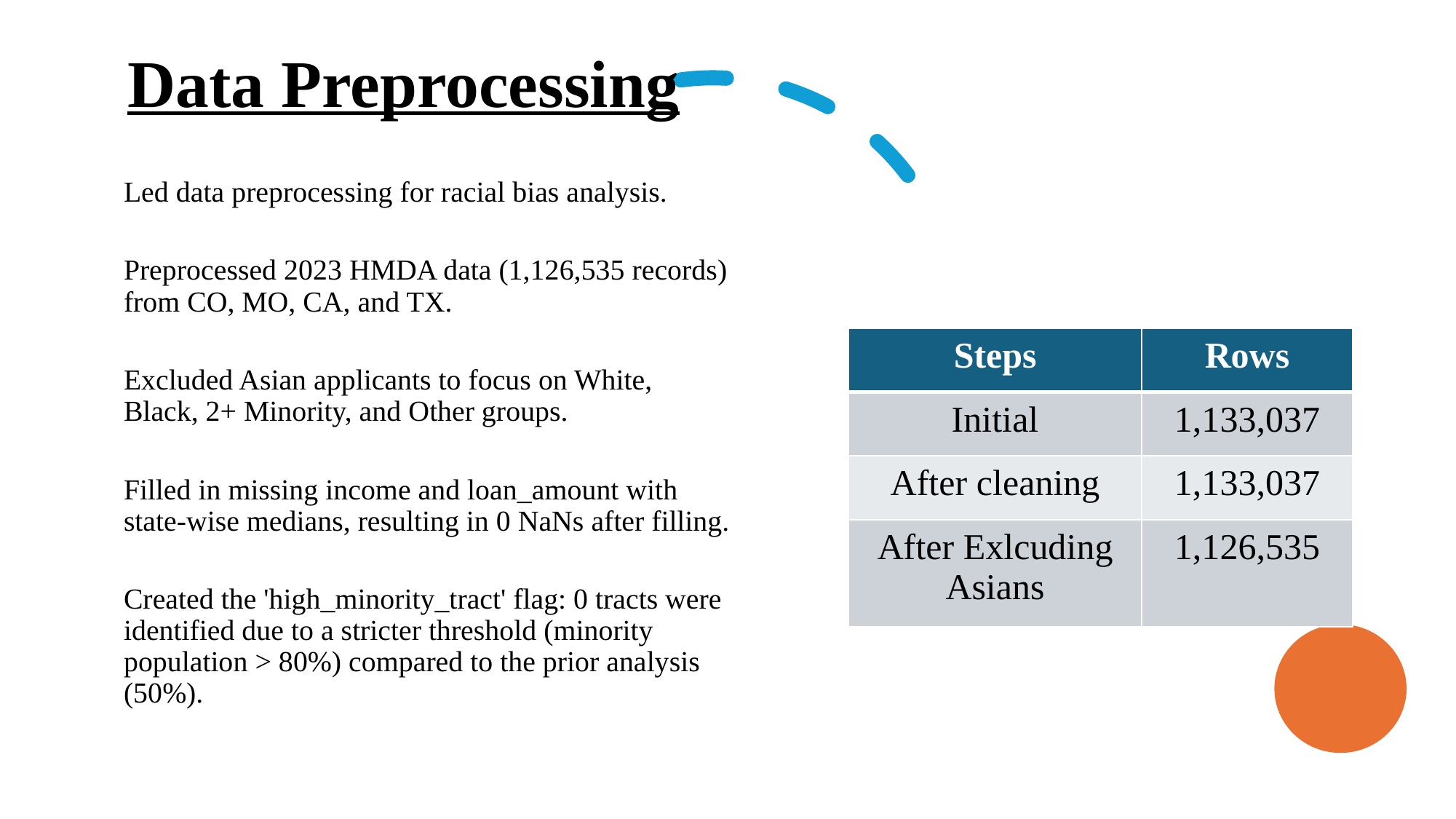

# Data Preprocessing

Led data preprocessing for racial bias analysis.

Preprocessed 2023 HMDA data (1,126,535 records) from CO, MO, CA, and TX.

Excluded Asian applicants to focus on White, Black, 2+ Minority, and Other groups.

Filled in missing income and loan_amount with state-wise medians, resulting in 0 NaNs after filling.

Created the 'high_minority_tract' flag: 0 tracts were identified due to a stricter threshold (minority population > 80%) compared to the prior analysis (50%).
| Steps | Rows |
| --- | --- |
| Initial | 1,133,037 |
| After cleaning | 1,133,037 |
| After Exlcuding Asians | 1,126,535 |